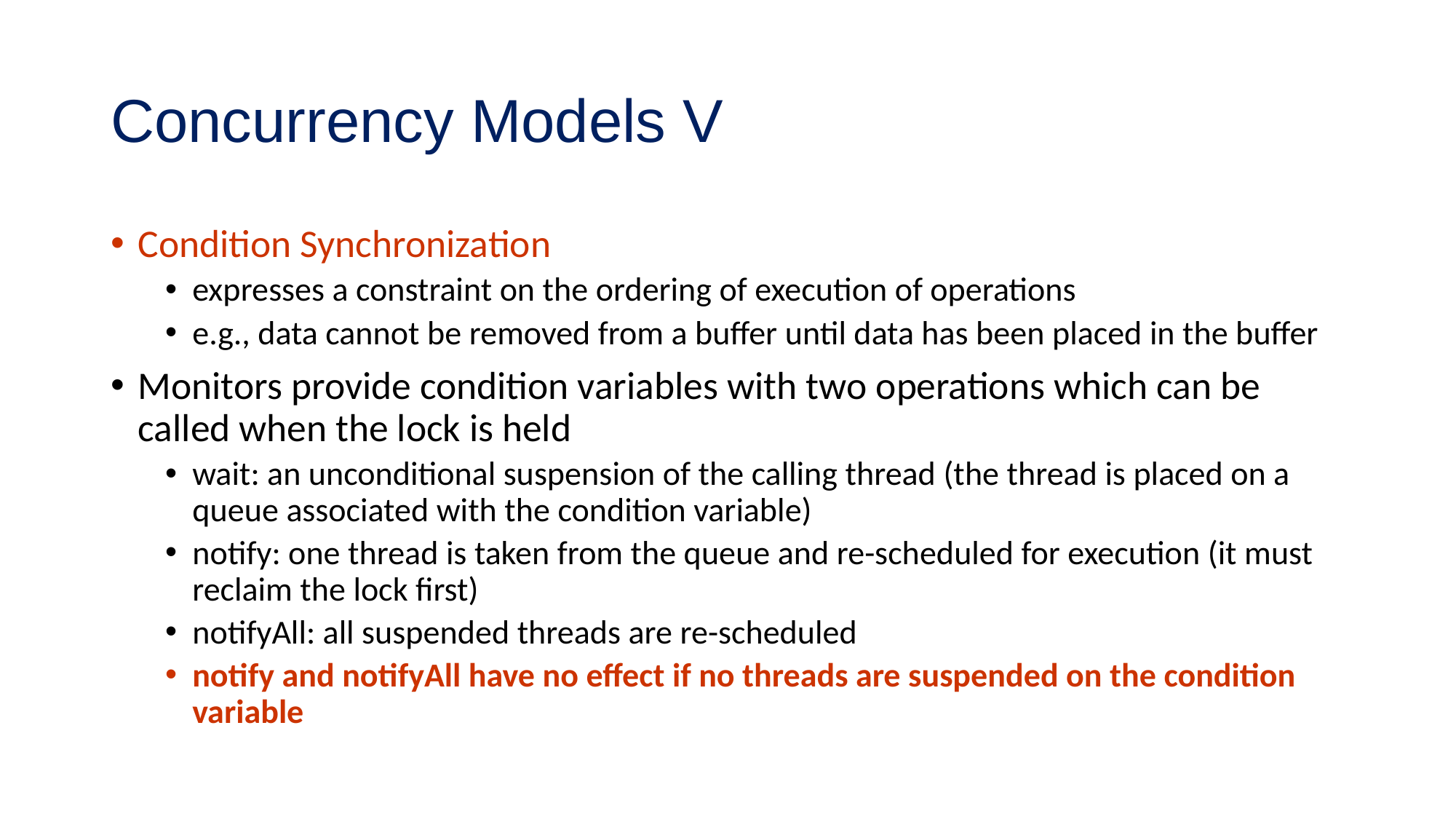

# Concurrency Models V
Condition Synchronization
expresses a constraint on the ordering of execution of operations
e.g., data cannot be removed from a buffer until data has been placed in the buffer
Monitors provide condition variables with two operations which can be called when the lock is held
wait: an unconditional suspension of the calling thread (the thread is placed on a queue associated with the condition variable)
notify: one thread is taken from the queue and re-scheduled for execution (it must reclaim the lock first)
notifyAll: all suspended threads are re-scheduled
notify and notifyAll have no effect if no threads are suspended on the condition variable